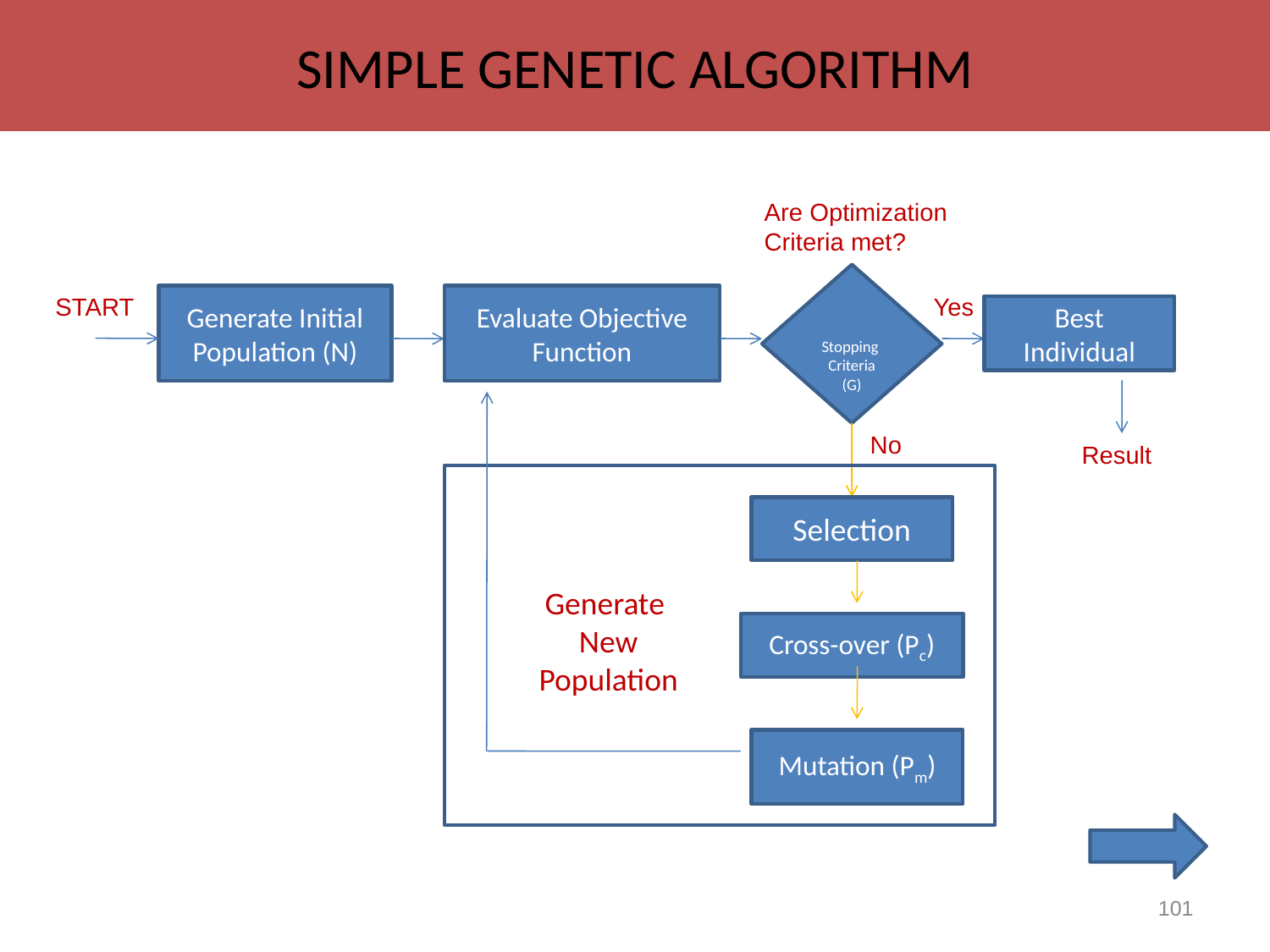

# Simple Genetic Algorithm
Are Optimization
Criteria met?

Stopping  Criteria
(G)

START
Generate Initial Population (N)
Evaluate Objective Function
Yes
Best Individual
No
Result

Selection
Generate
New Population
Cross-over (Pc)
Mutation (Pm)

101